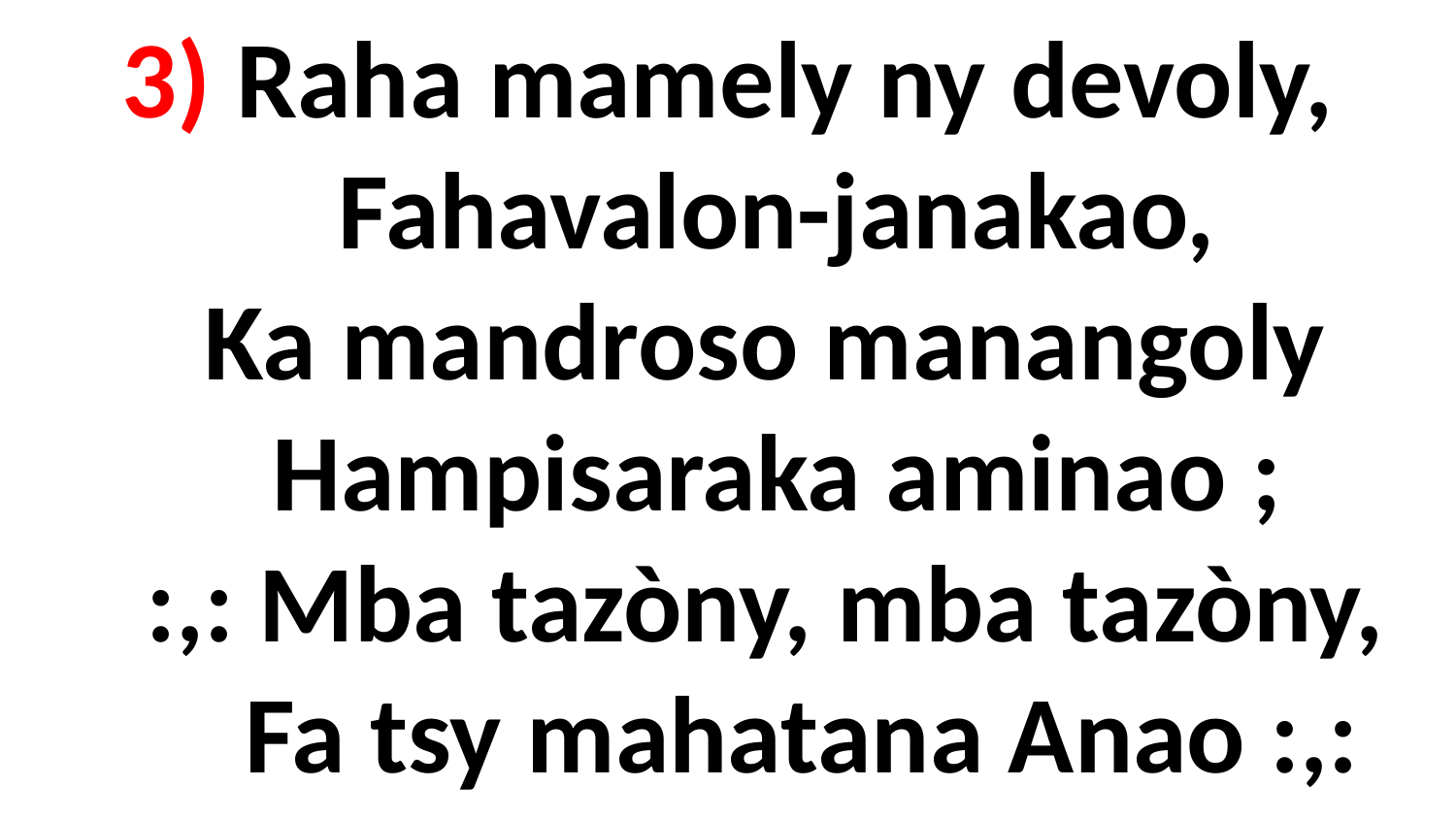

# 3) Raha mamely ny devoly, Fahavalon-janakao, Ka mandroso manangoly Hampisaraka aminao ; :,: Mba tazòny, mba tazòny, Fa tsy mahatana Anao :,: